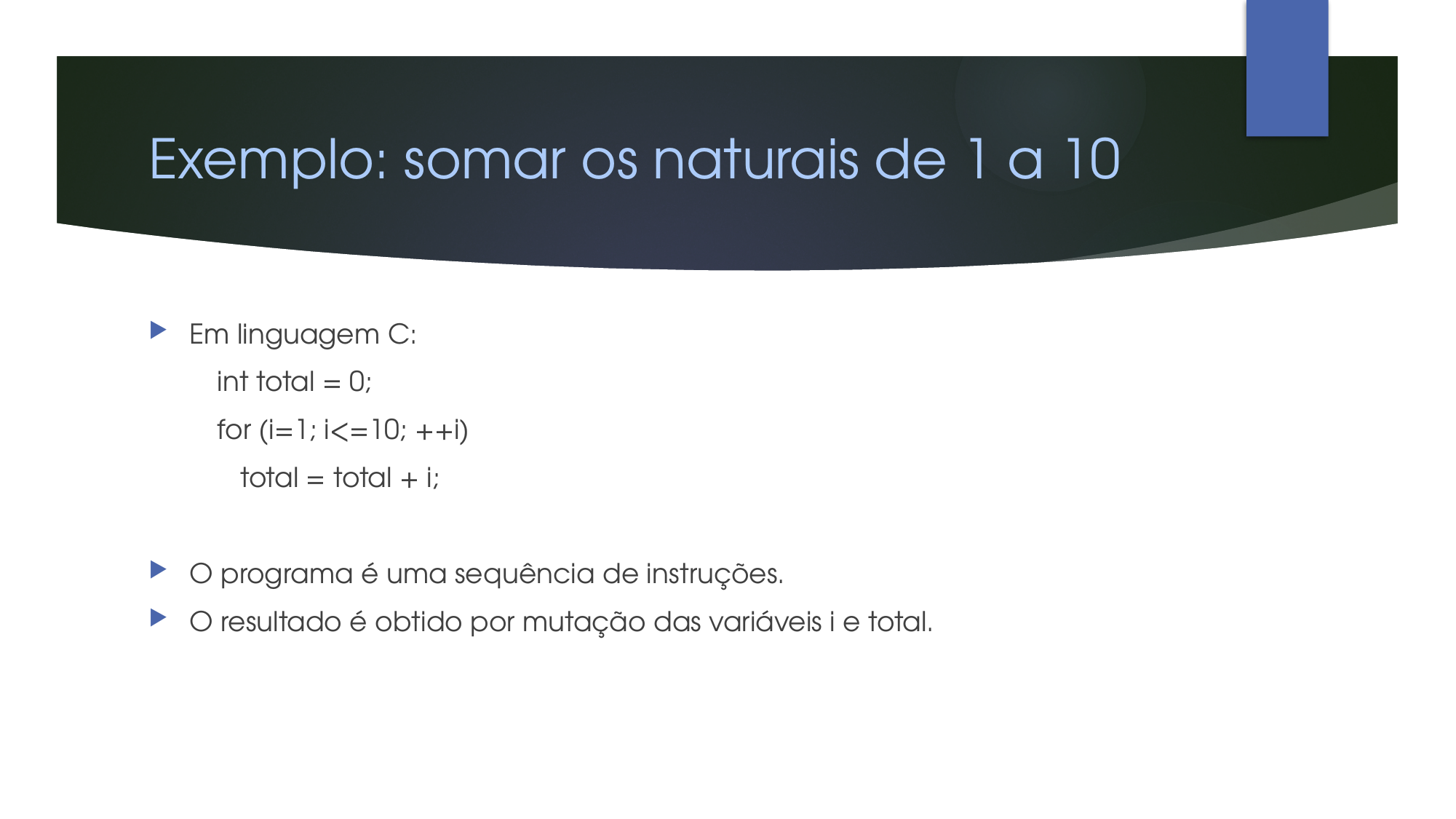

# Exemplo: somar os naturais de 1 a 10
Em linguagem C:
         int total = 0;
         for (i=1; i<=10; ++i)
            total = total + i;

O programa é uma sequência de instruções.
O resultado é obtido por mutação das variáveis i e total.